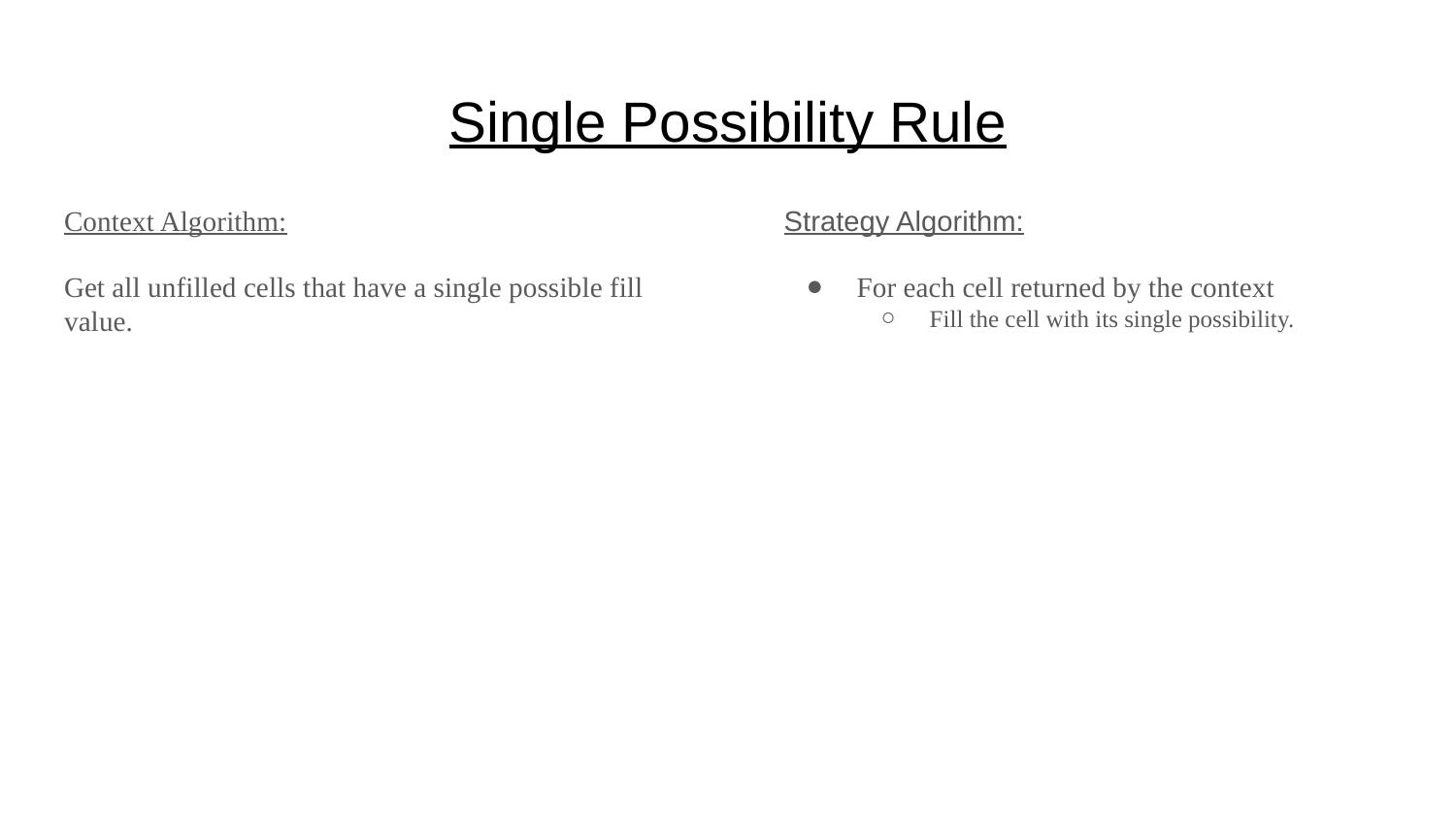

# Single Possibility Rule
Context Algorithm:
Get all unfilled cells that have a single possible fill value.
Strategy Algorithm:
For each cell returned by the context
Fill the cell with its single possibility.